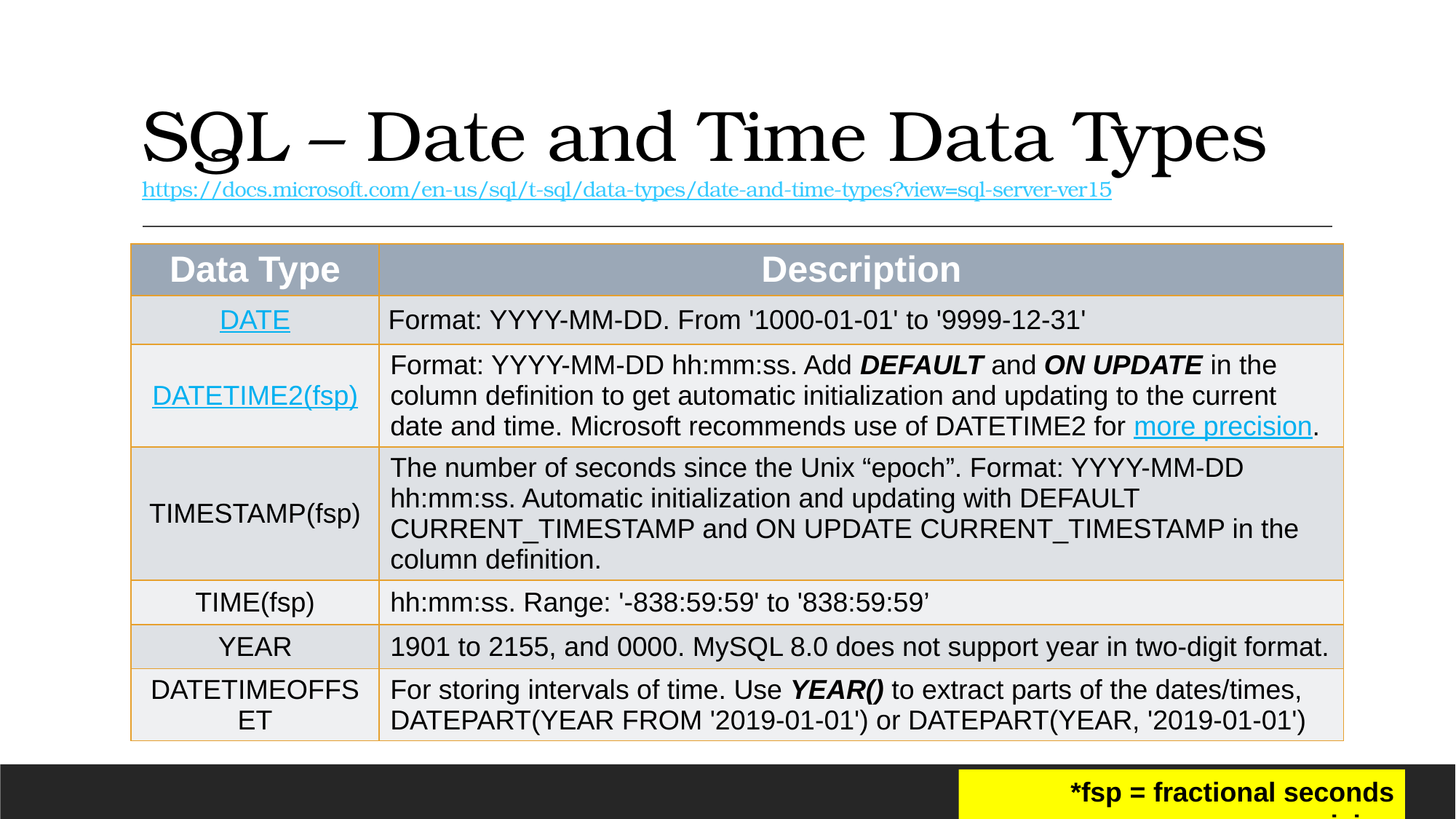

# SQL – Date and Time Data Types https://docs.microsoft.com/en-us/sql/t-sql/data-types/date-and-time-types?view=sql-server-ver15
| Data Type | Description |
| --- | --- |
| DATE | Format: YYYY-MM-DD. From '1000-01-01' to '9999-12-31' |
| DATETIME2(fsp) | Format: YYYY-MM-DD hh:mm:ss. Add DEFAULT and ON UPDATE in the column definition to get automatic initialization and updating to the current date and time. Microsoft recommends use of DATETIME2 for more precision. |
| TIMESTAMP(fsp) | The number of seconds since the Unix “epoch”. Format: YYYY-MM-DD hh:mm:ss. Automatic initialization and updating with DEFAULT CURRENT\_TIMESTAMP and ON UPDATE CURRENT\_TIMESTAMP in the column definition. |
| TIME(fsp) | hh:mm:ss. Range: '-838:59:59' to '838:59:59’ |
| YEAR | 1901 to 2155, and 0000. MySQL 8.0 does not support year in two-digit format. |
| DATETIMEOFFSET | For storing intervals of time. Use YEAR() to extract parts of the dates/times, DATEPART(YEAR FROM '2019-01-01') or DATEPART(YEAR, '2019-01-01') |
*fsp = fractional seconds precision